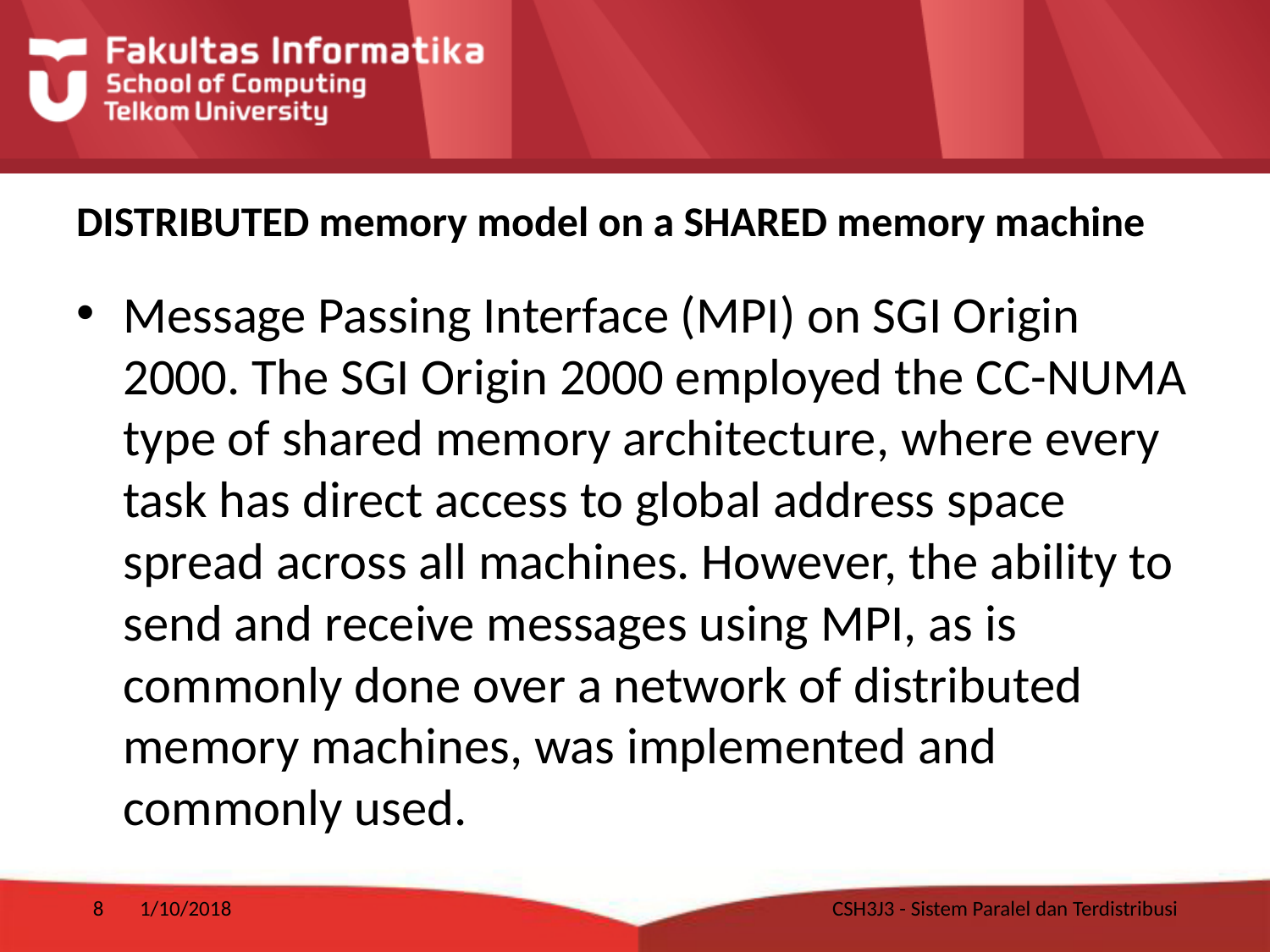

# DISTRIBUTED memory model on a SHARED memory machine
Message Passing Interface (MPI) on SGI Origin 2000. The SGI Origin 2000 employed the CC-NUMA type of shared memory architecture, where every task has direct access to global address space spread across all machines. However, the ability to send and receive messages using MPI, as is commonly done over a network of distributed memory machines, was implemented and commonly used.
8
1/10/2018
CSH3J3 - Sistem Paralel dan Terdistribusi